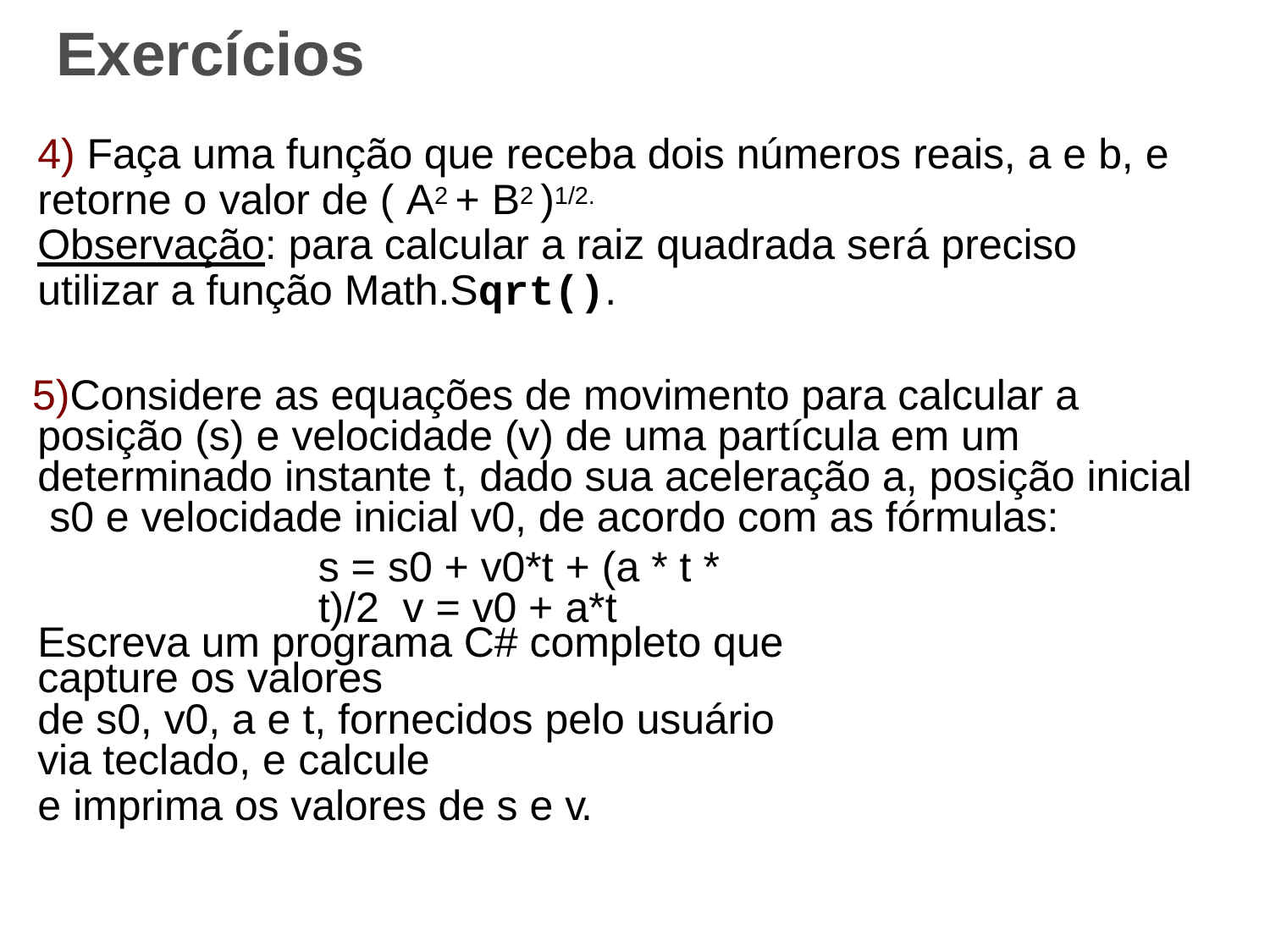

# Exercícios
Faça uma função que receba dois números reais, a e b, e
retorne o valor de ( A2 + B2 )1/2.
Observação: para calcular a raiz quadrada será preciso
utilizar a função Math.Sqrt().

Considere as equações de movimento para calcular a  posição (s) e velocidade (v) de uma partícula em um  determinado instante t, dado sua aceleração a, posição inicial  s0 e velocidade inicial v0, de acordo com as fórmulas:
s = s0 + v0*t + (a * t * t)/2  v = v0 + a*t
Escreva um programa C# completo que capture os valores
de s0, v0, a e t, fornecidos pelo usuário via teclado, e calcule
e imprima os valores de s e v.